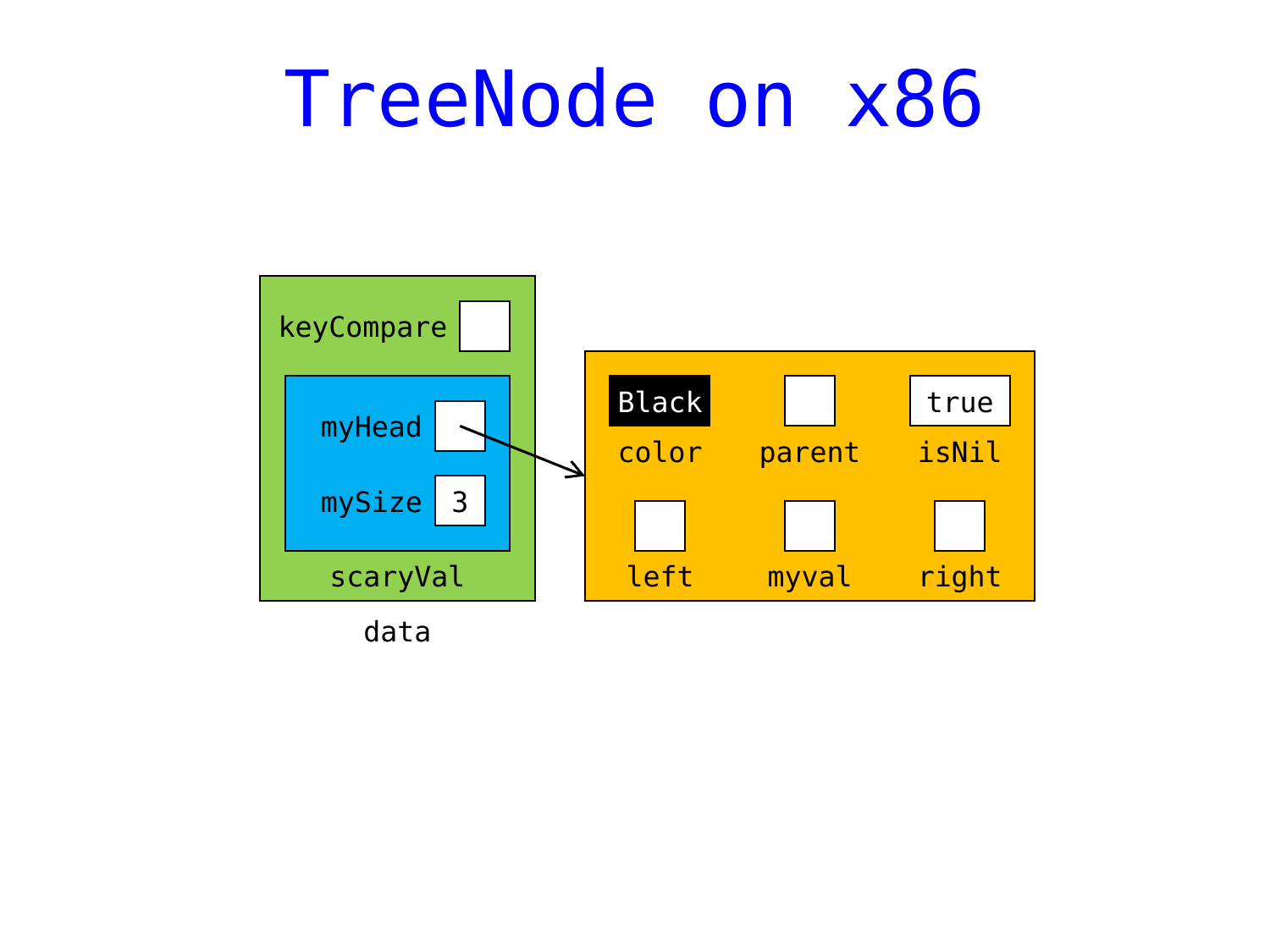

# TreeNode on x86

keyCompare

Black

true
myHead

color
parent
isNil
mySize
3

scaryVal
left
myval
right
data